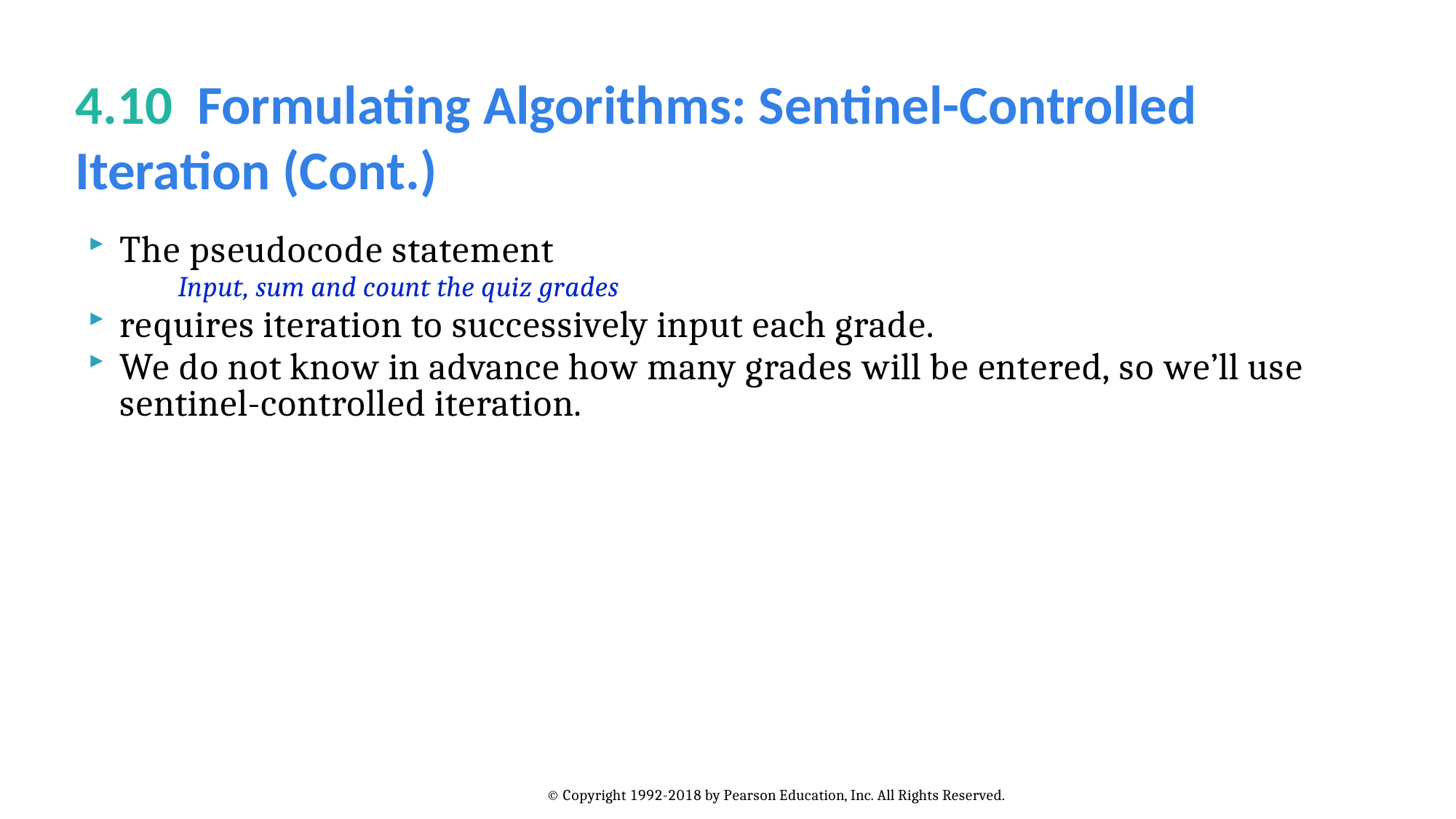

# 4.10  Formulating Algorithms: Sentinel-Controlled Iteration (Cont.)
The pseudocode statement
	Input, sum and count the quiz grades
requires iteration to successively input each grade.
We do not know in advance how many grades will be entered, so we’ll use sentinel-controlled iteration.

© Copyright 1992-2018 by Pearson Education, Inc. All Rights Reserved.